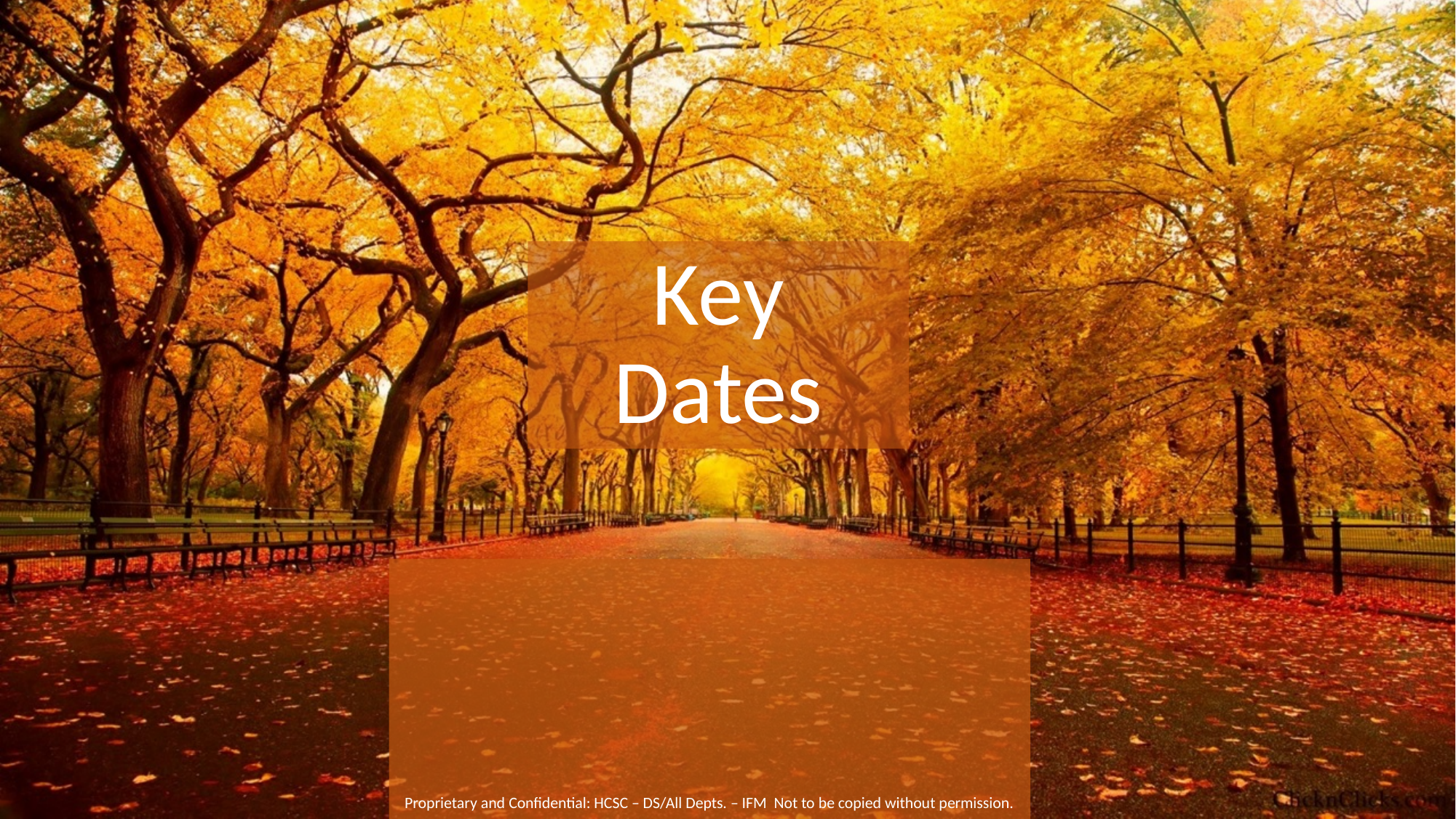

# Key Dates
Proprietary and Confidential: HCSC – DS/All Depts. – IFM  Not to be copied without permission.